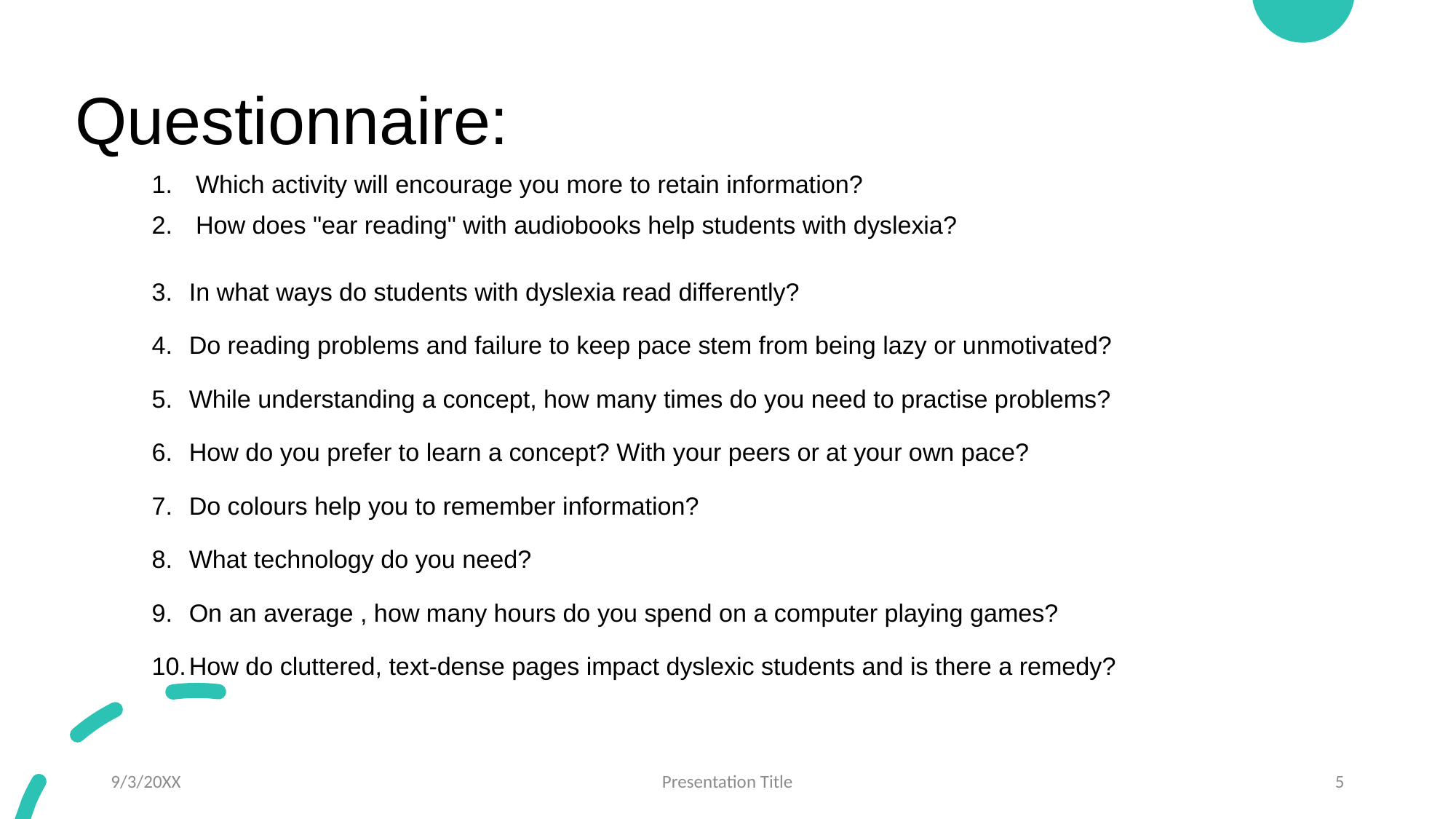

# Questionnaire:
 Which activity will encourage you more to retain information?
 How does "ear reading" with audiobooks help students with dyslexia?

In what ways do students with dyslexia read differently?

Do reading problems and failure to keep pace stem from being lazy or unmotivated?

While understanding a concept, how many times do you need to practise problems?

How do you prefer to learn a concept? With your peers or at your own pace?

Do colours help you to remember information?

What technology do you need?

On an average , how many hours do you spend on a computer playing games?

How do cluttered, text-dense pages impact dyslexic students and is there a remedy?

9/3/20XX
Presentation Title
5